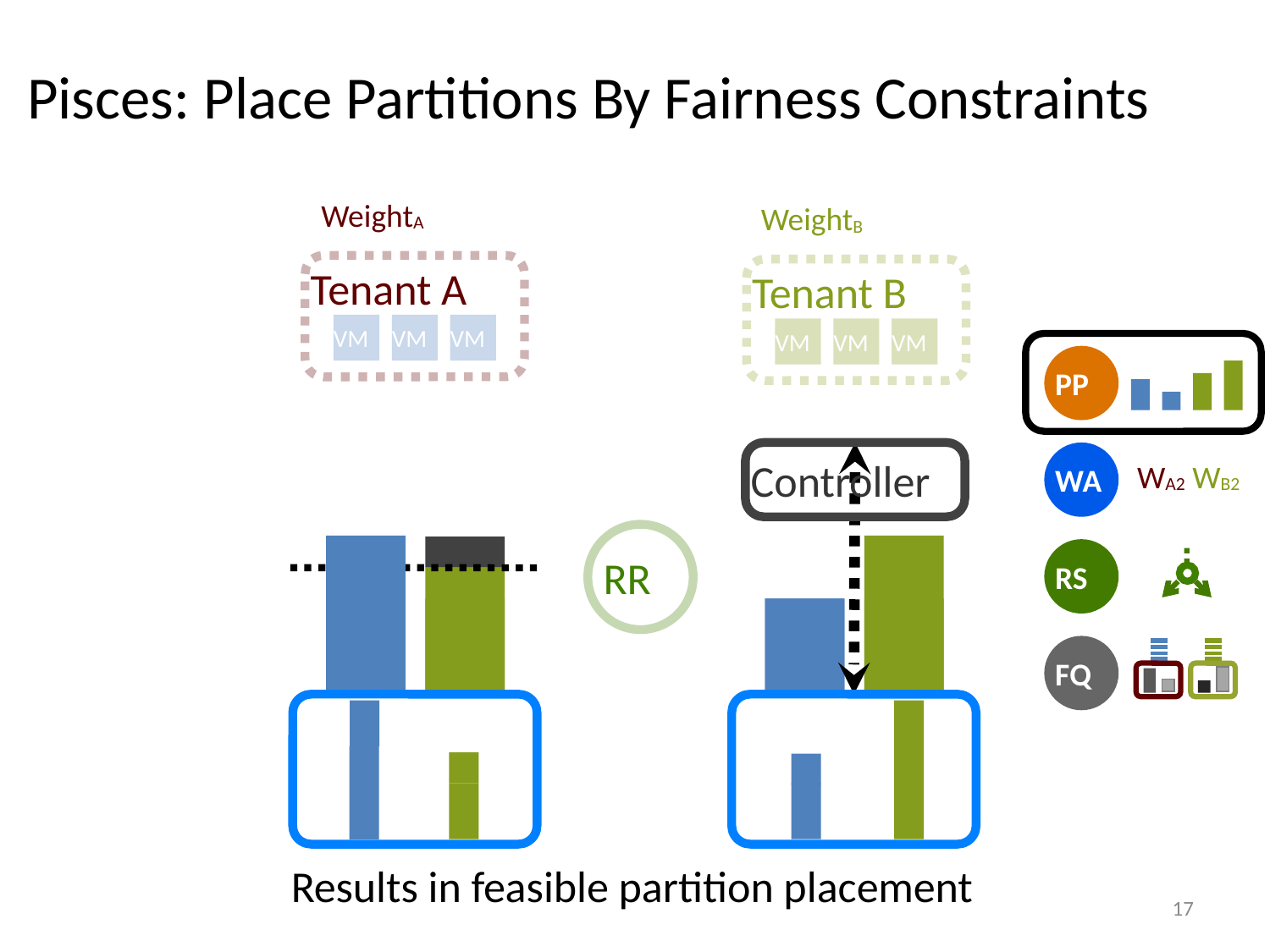

Pisces: Place Partitions By Fairness Constraints
WeightA
WeightB
Tenant A
Tenant B
VM
VM
VM
VM
VM
VM

PP

Controller
WA
WA2 WB2
RR

RS

FQ

Results in feasible partition placement
17